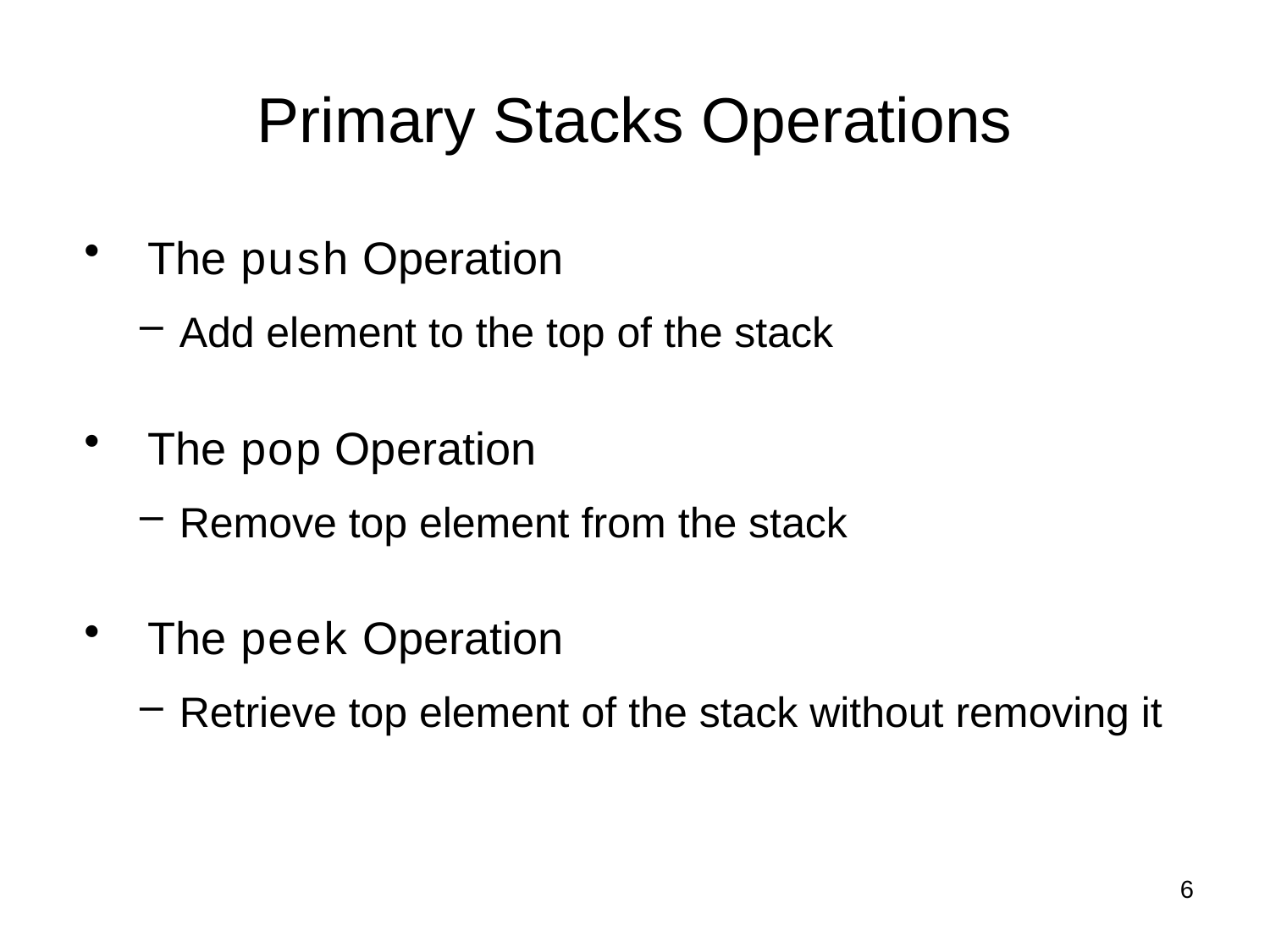

# Primary Stacks Operations
The push Operation
Add element to the top of the stack
The pop Operation
Remove top element from the stack
The peek Operation
Retrieve top element of the stack without removing it
6